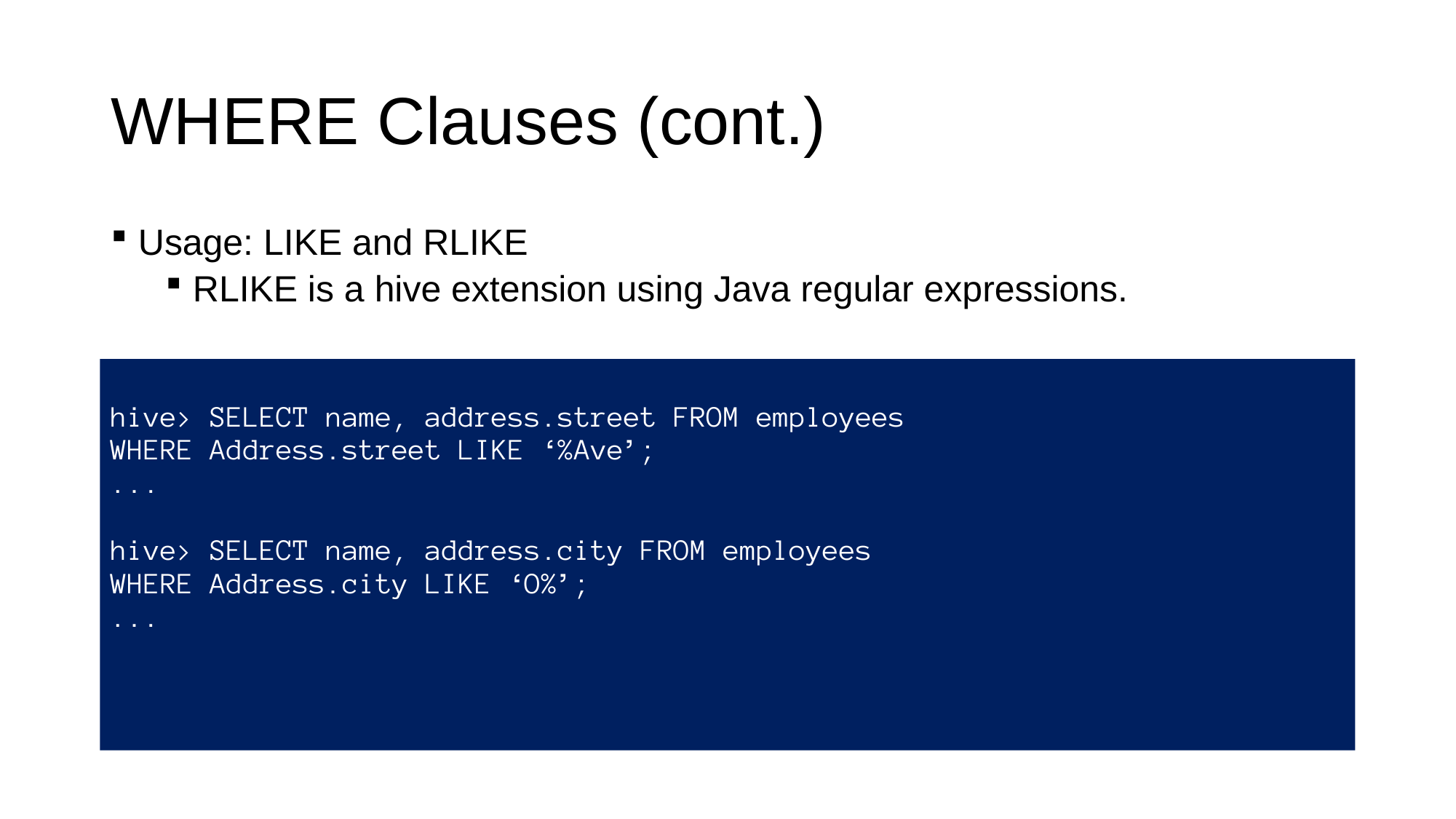

# WHERE Clauses (cont.)
Usage: LIKE and RLIKE
RLIKE is a hive extension using Java regular expressions.
hive> SELECT name, address.street FROM employees
WHERE Address.street LIKE ‘%Ave’;
...

hive> SELECT name, address.city FROM employees
WHERE Address.city LIKE ‘O%’;
...